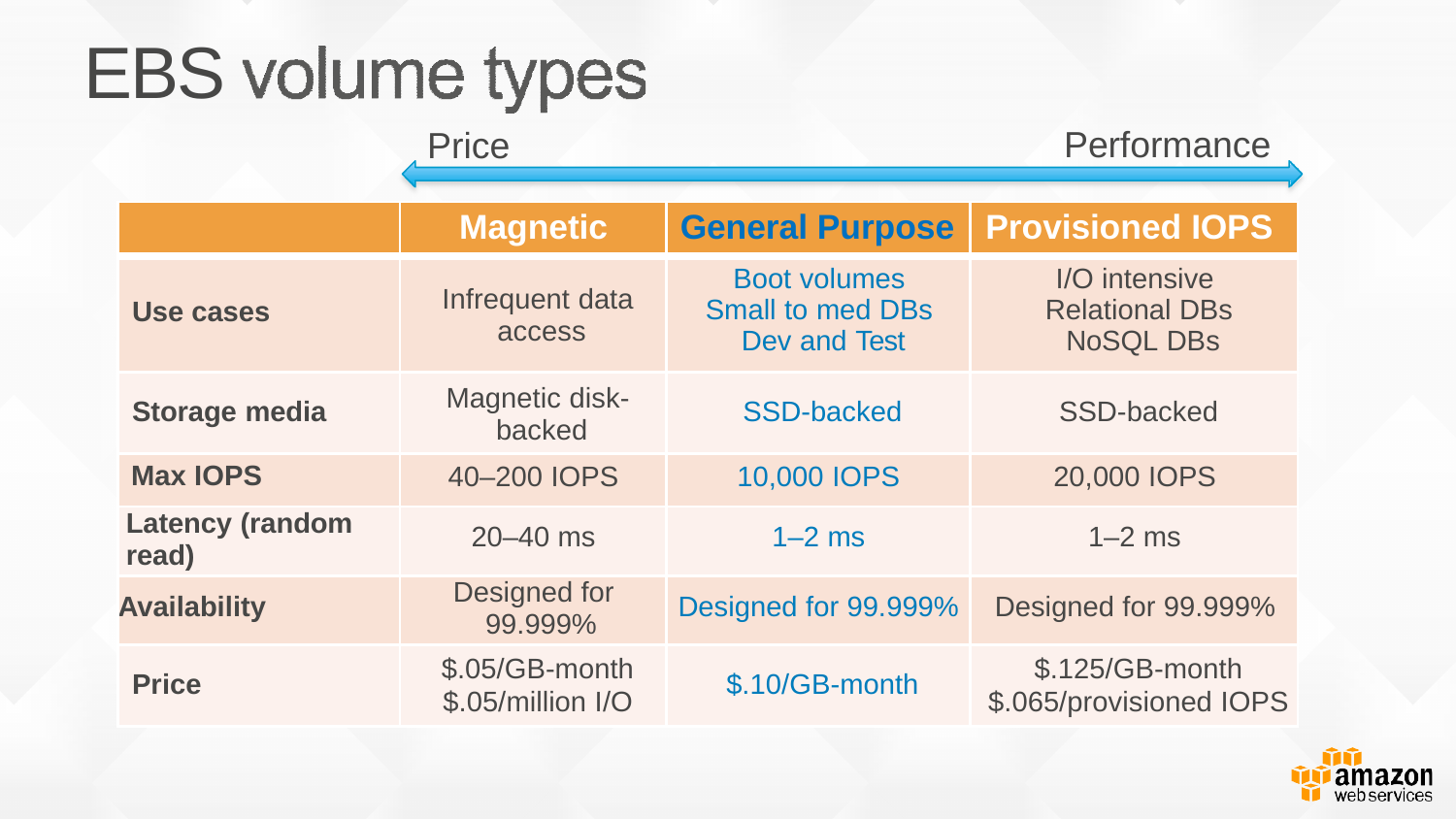

EBS

Performance
Price

|  | Magnetic | General Purpose | Provisioned IOPS |
| --- | --- | --- | --- |
| Use cases | Infrequent data access | Boot volumes Small to med DBs Dev and Test | I/O intensive Relational DBs NoSQL DBs |
| Storage media | Magnetic disk- backed | SSD-backed | SSD-backed |
| Max IOPS | 40–200 IOPS | 10,000 IOPS | 20,000 IOPS |
| Latency (random read) | 20–40 ms | 1–2 ms | 1–2 ms |
| Availability | Designed for 99.999% | Designed for 99.999% | Designed for 99.999% |
| Price | $.05/GB-month $.05/million I/O | $.10/GB-month | $.125/GB-month $.065/provisioned IOPS |